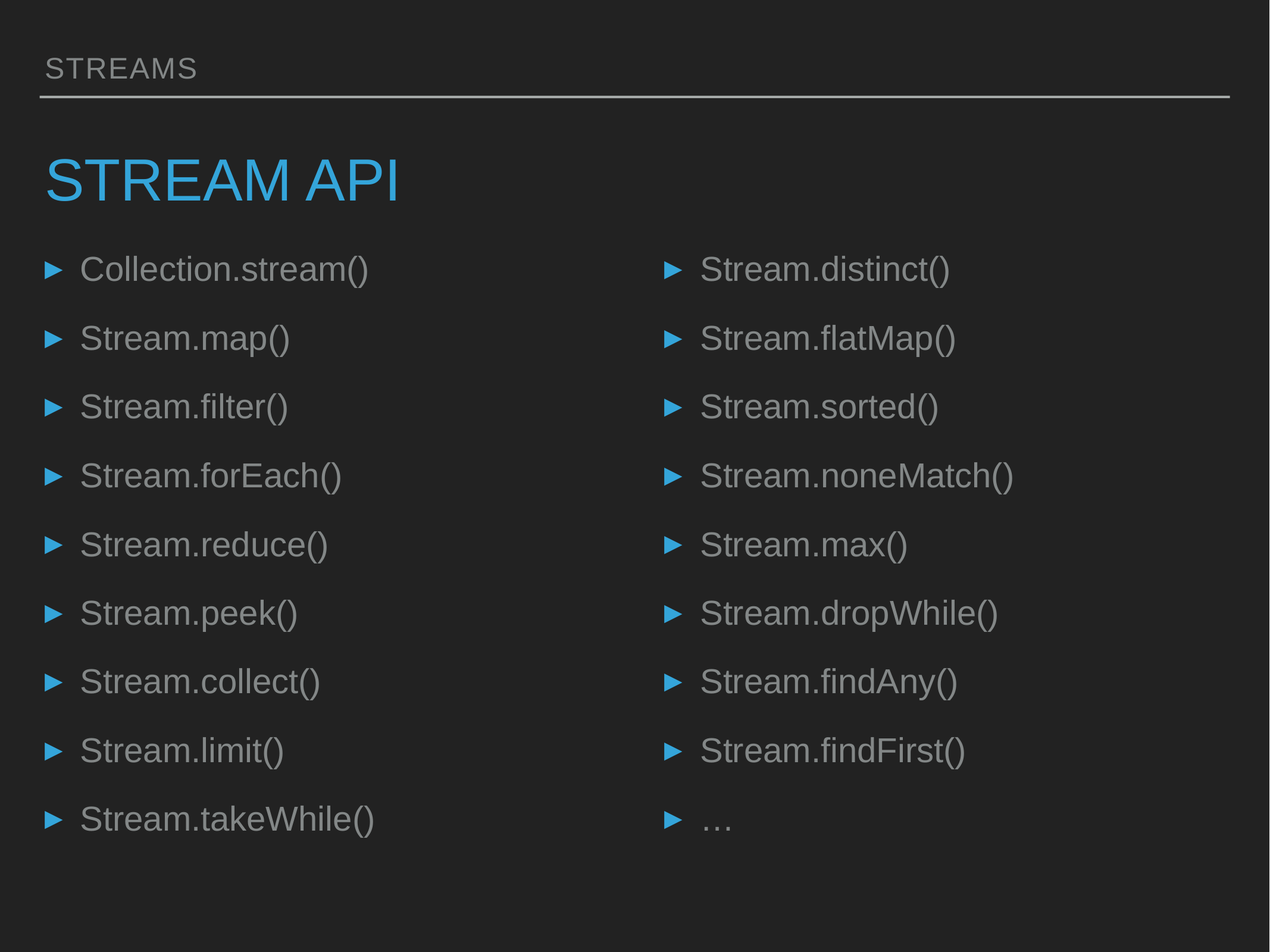

Streams
# StREAM API
Collection.stream()
Stream.map()
Stream.filter()
Stream.forEach()
Stream.reduce()
Stream.peek()
Stream.collect()
Stream.limit()
Stream.takeWhile()
Stream.distinct()
Stream.flatMap()
Stream.sorted()
Stream.noneMatch()
Stream.max()
Stream.dropWhile()
Stream.findAny()
Stream.findFirst()
…